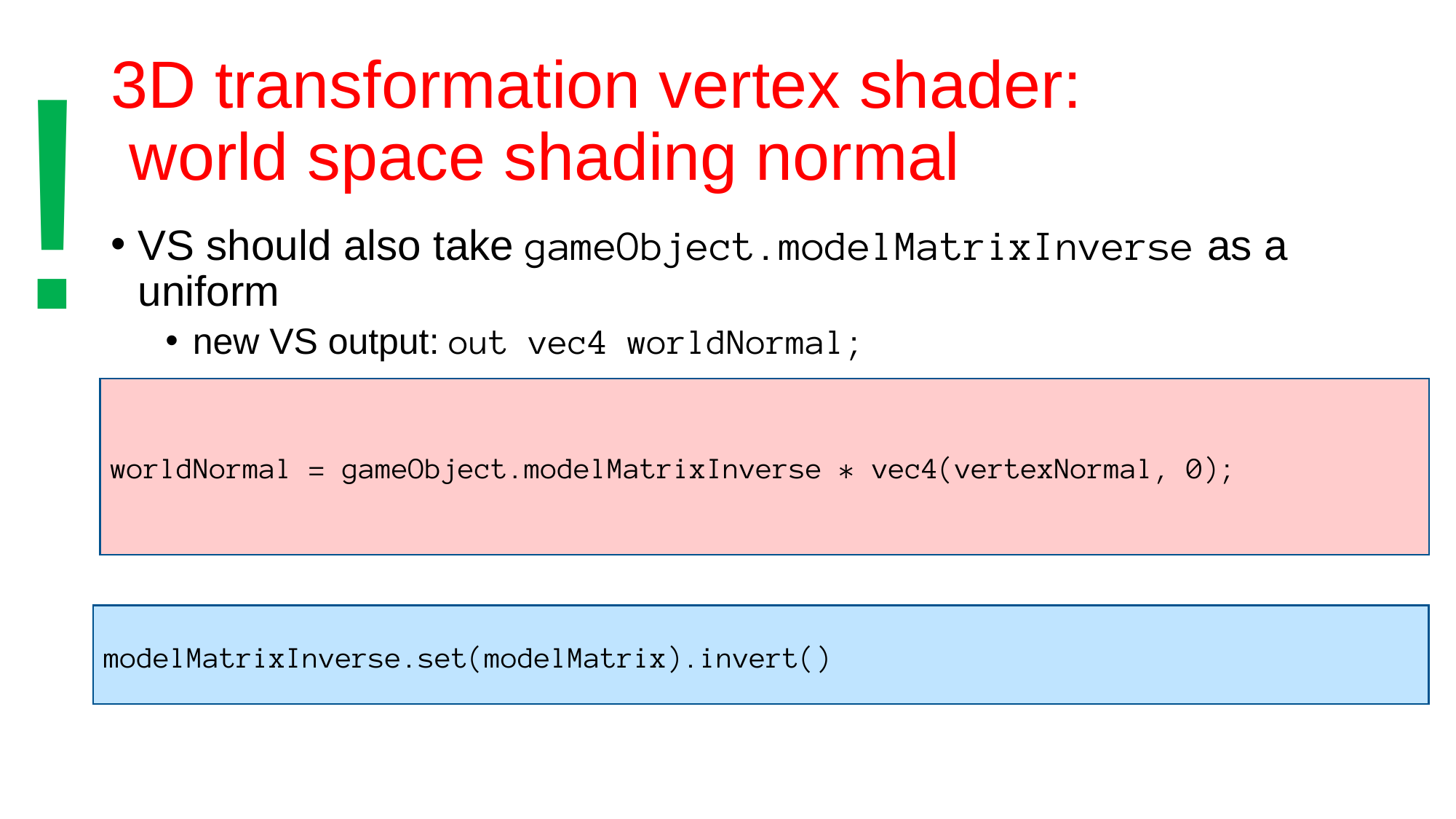

!
# 3D transformation vertex shader: world space shading normal
VS should also take gameObject.modelMatrixInverse as a uniform
new VS output: out vec4 worldNormal;

worldNormal = gameObject.modelMatrixInverse * vec4(vertexNormal, 0);
modelMatrixInverse.set(modelMatrix).invert()